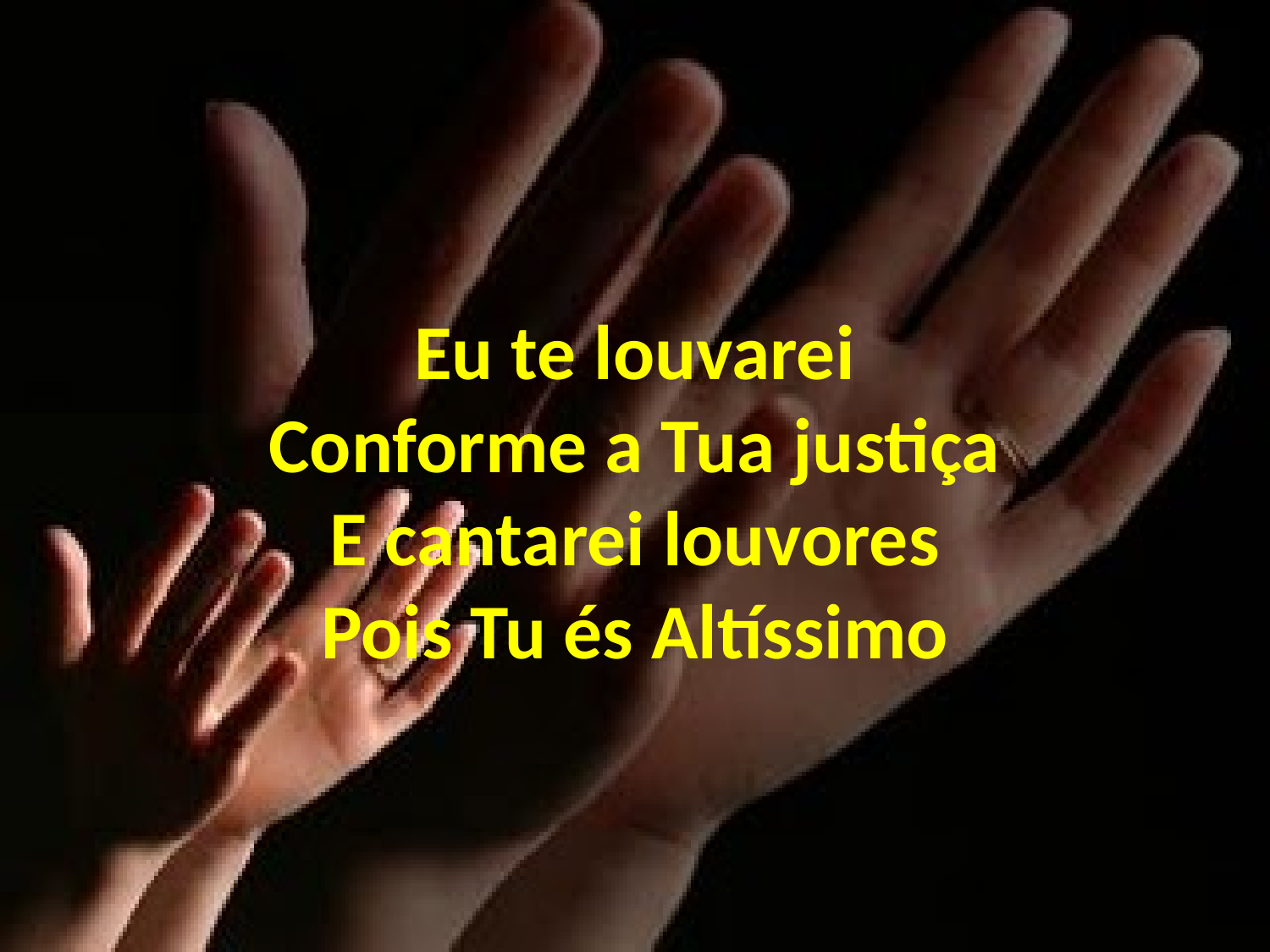

Eu te louvarei
Conforme a Tua justiça
E cantarei louvores
Pois Tu és Altíssimo